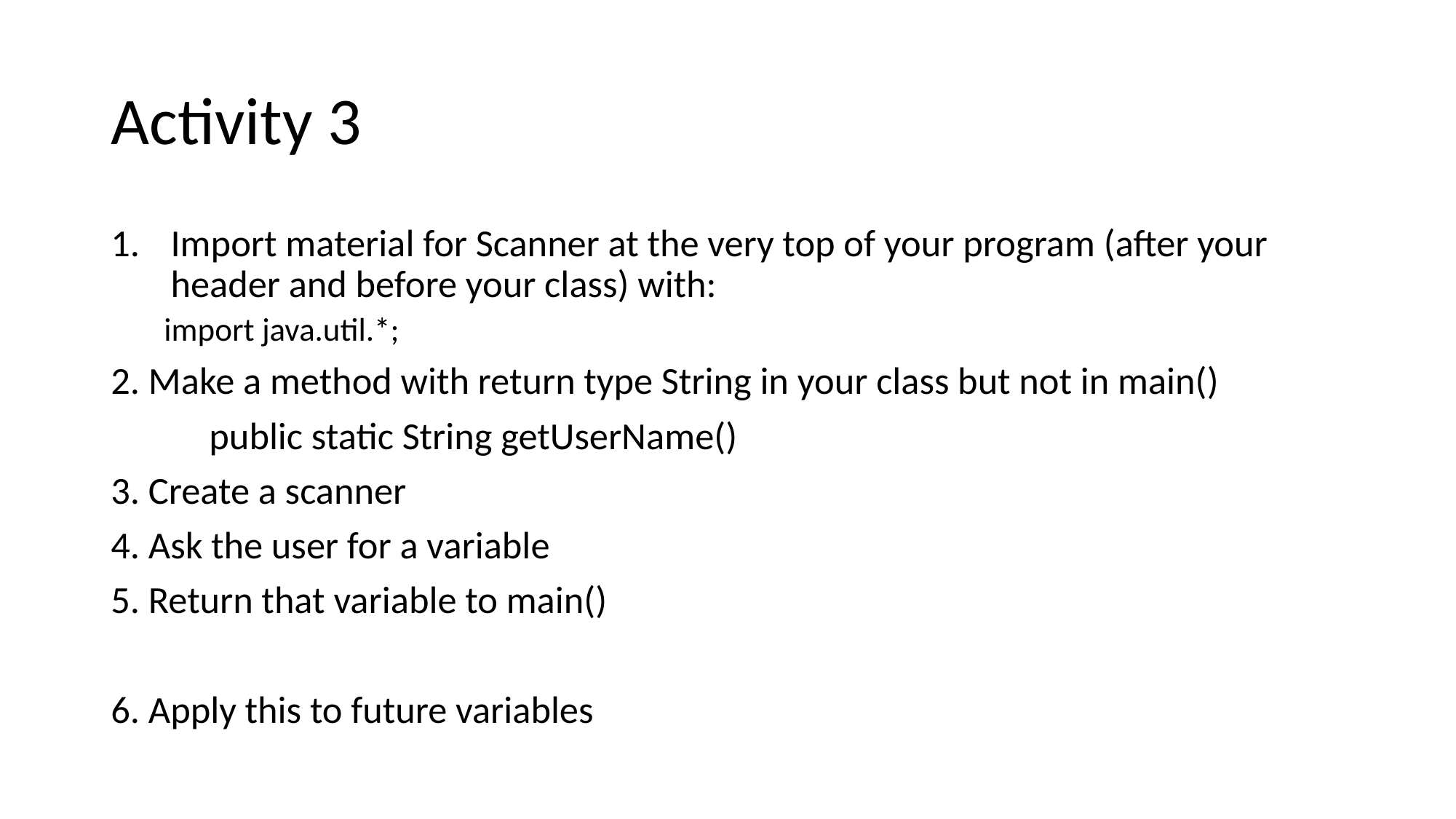

# Activity 3
Import material for Scanner at the very top of your program (after your header and before your class) with:
import java.util.*;
2. Make a method with return type String in your class but not in main()
	public static String getUserName()
3. Create a scanner
4. Ask the user for a variable
5. Return that variable to main()

6. Apply this to future variables